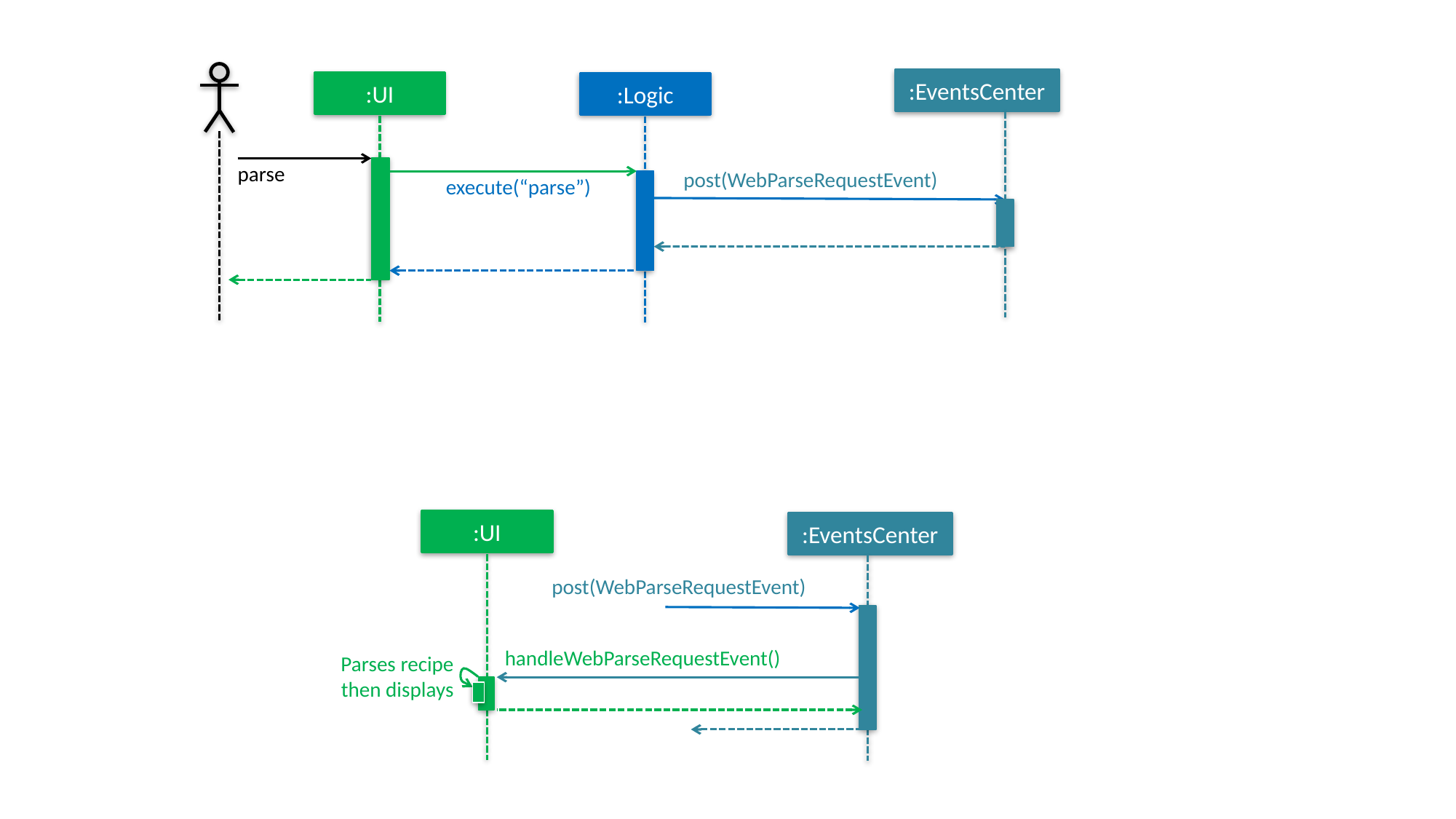

:EventsCenter
:UI
:Logic

parse
post(WebParseRequestEvent)

execute(“parse”)

:UI
:EventsCenter
post(WebParseRequestEvent)

handleWebParseRequestEvent()
Parses recipe then displays